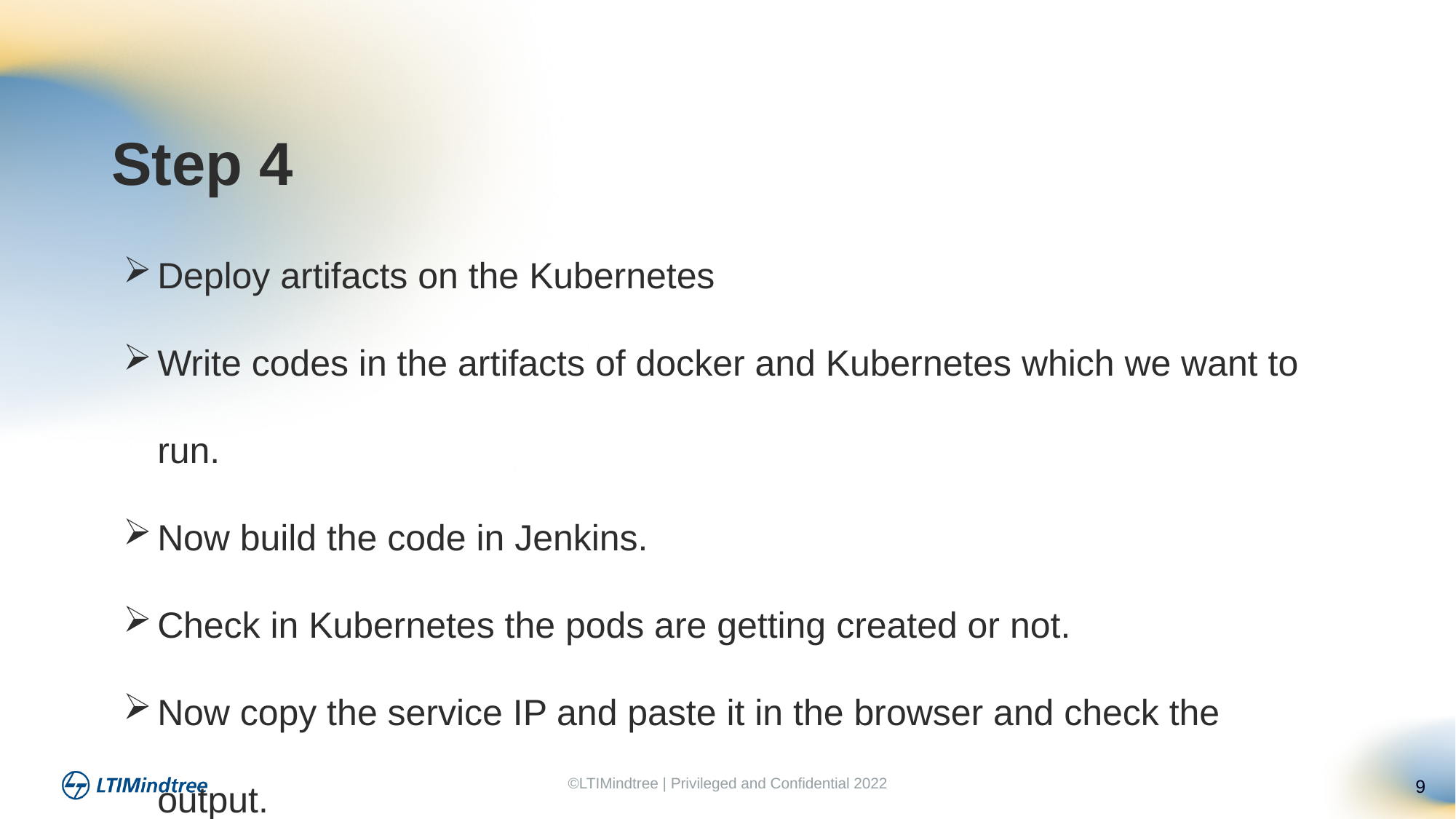

Step 4
Deploy artifacts on the Kubernetes
Write codes in the artifacts of docker and Kubernetes which we want to run.
Now build the code in Jenkins.
Check in Kubernetes the pods are getting created or not.
Now copy the service IP and paste it in the browser and check the output.